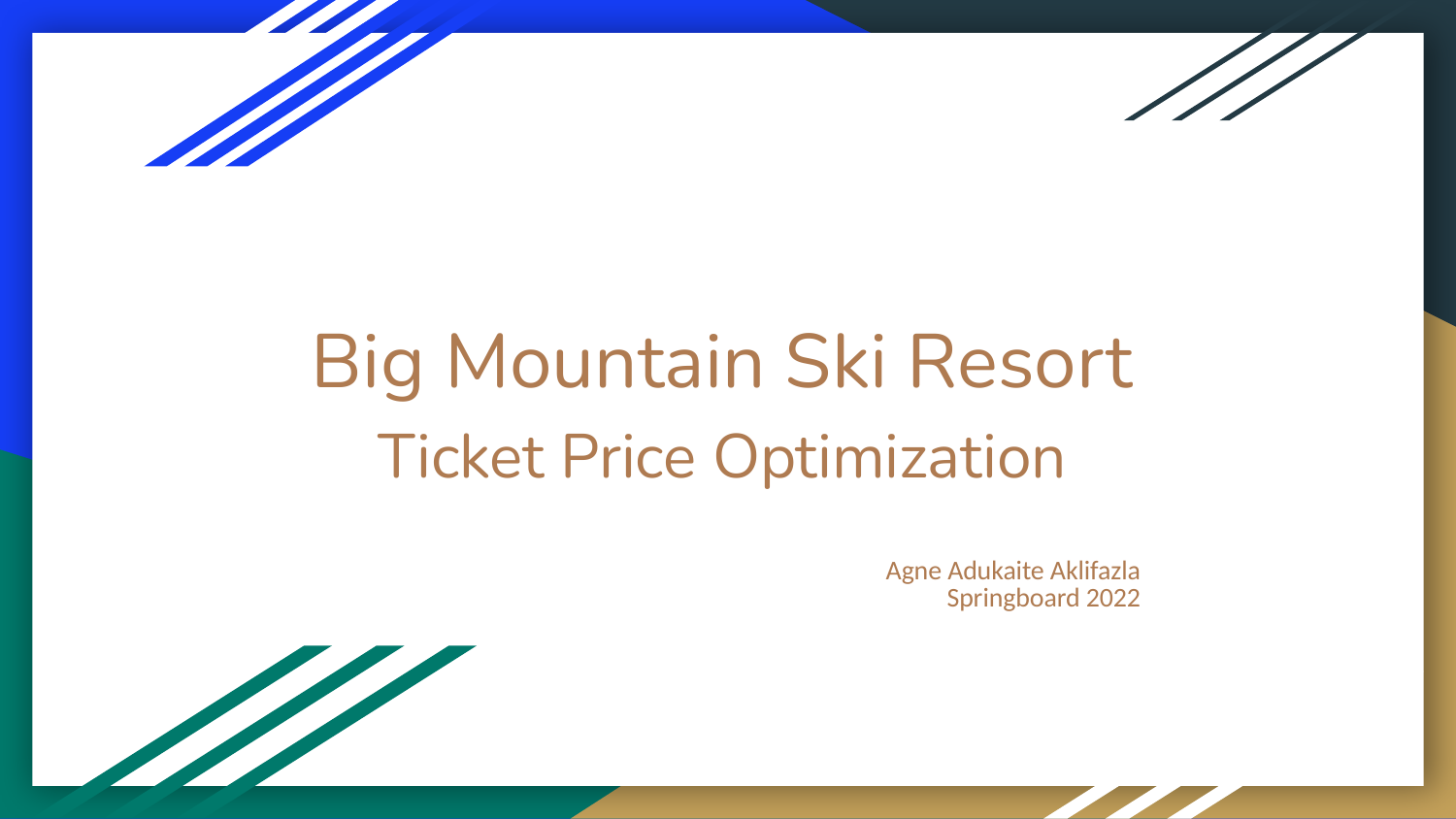

# Big Mountain Ski Resort
Ticket Price Optimization
Agne Adukaite Aklifazla
Springboard 2022